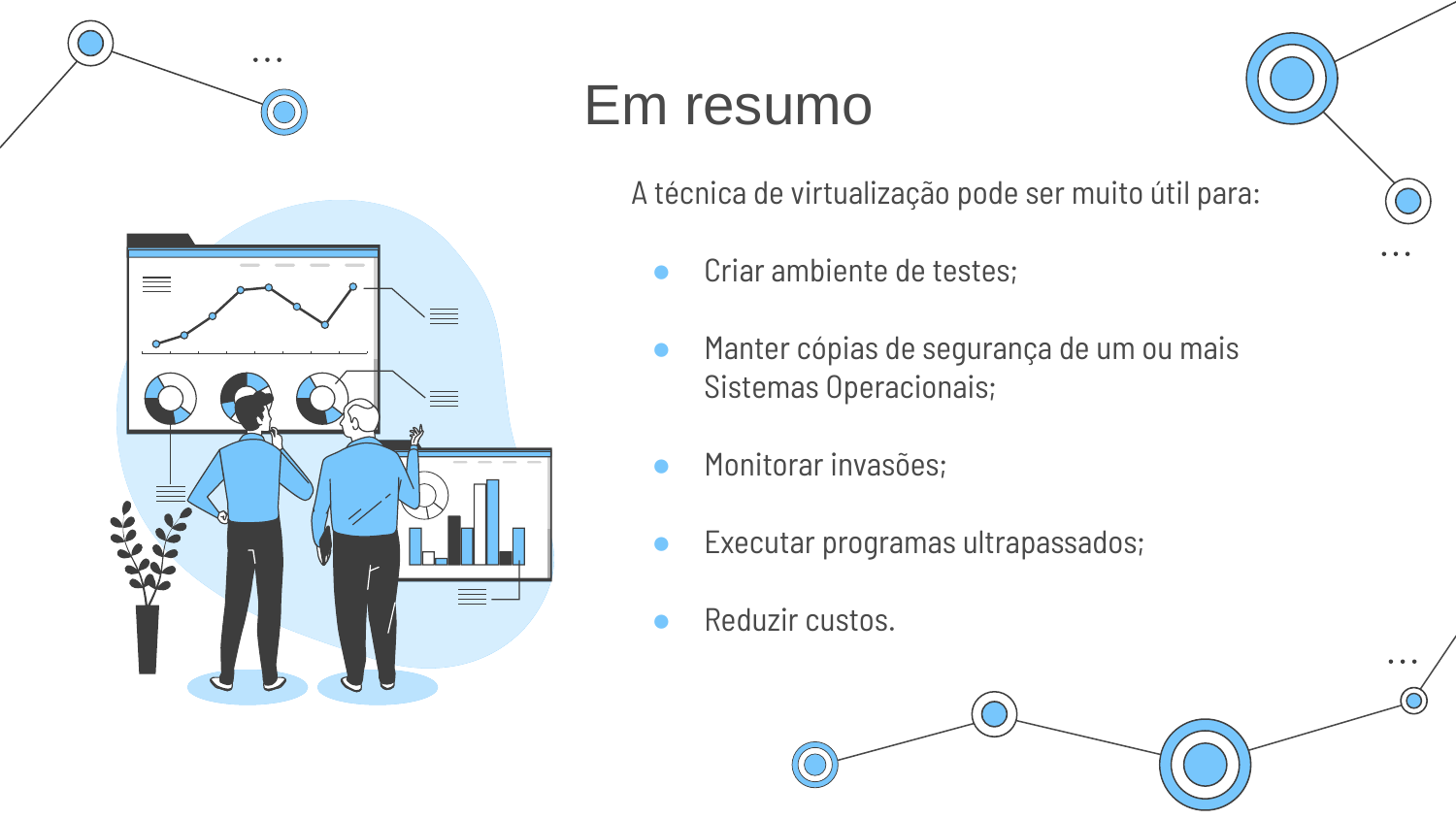

# Em resumo

A técnica de virtualização pode ser muito útil para:

Criar ambiente de testes;

Manter cópias de segurança de um ou mais Sistemas Operacionais;

Monitorar invasões;

Executar programas ultrapassados;

Reduzir custos.